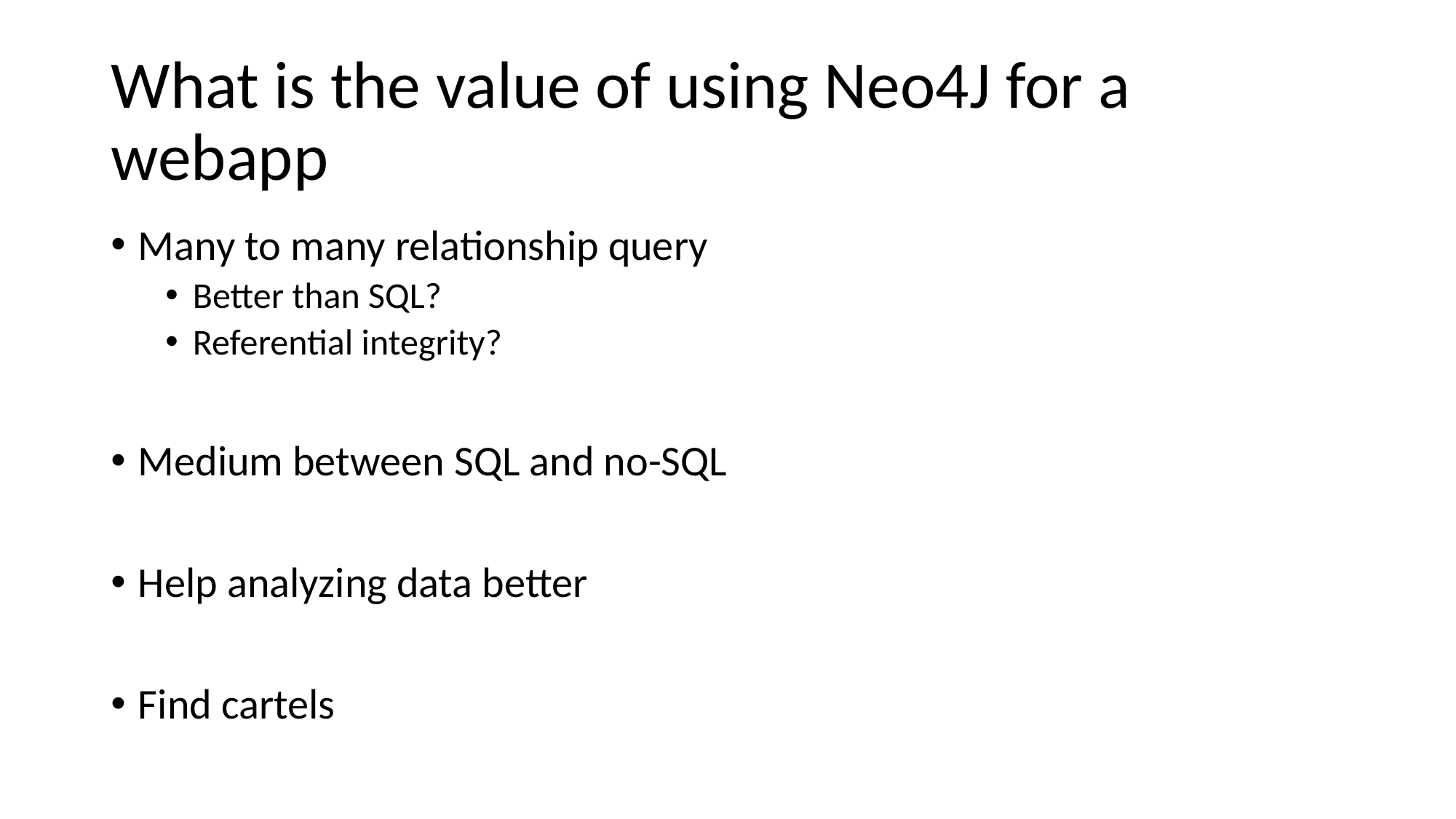

# What is the value of using Neo4J for a webapp
Many to many relationship query
Better than SQL?
Referential integrity?

Medium between SQL and no-SQL

Help analyzing data better

Find cartels